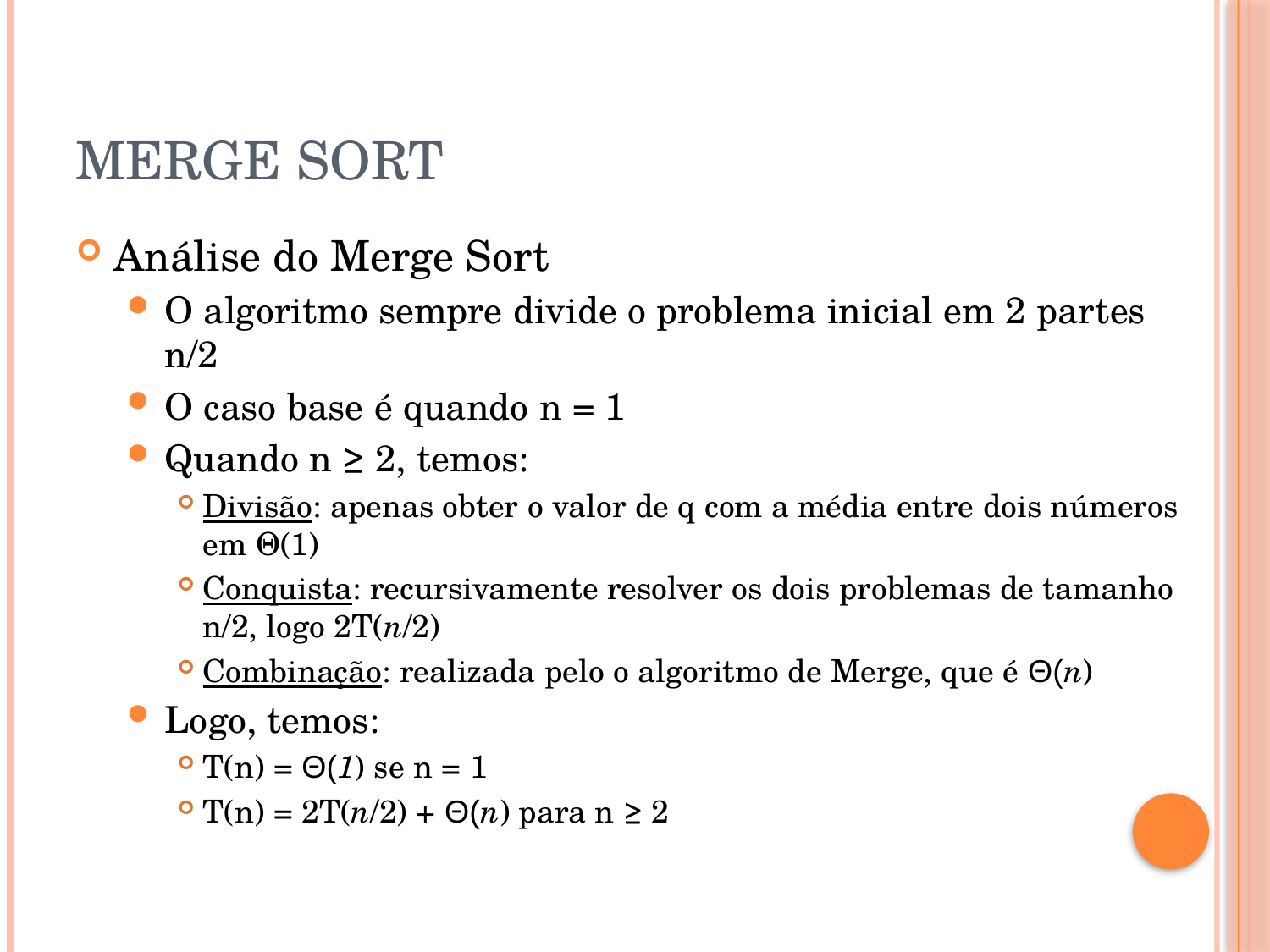

# Merge Sort
Análise do Merge Sort
O algoritmo sempre divide o problema inicial em 2 partes n/2
O caso base é quando n = 1
Quando n ≥ 2, temos:
Divisão: apenas obter o valor de q com a média entre dois números em Θ(1)
Conquista: recursivamente resolver os dois problemas de tamanho n/2, logo 2T(n/2)
Combinação: realizada pelo o algoritmo de Merge, que é Θ(n)
Logo, temos:
T(n) = Θ(1) se n = 1
T(n) = 2T(n/2) + Θ(n) para n ≥ 2